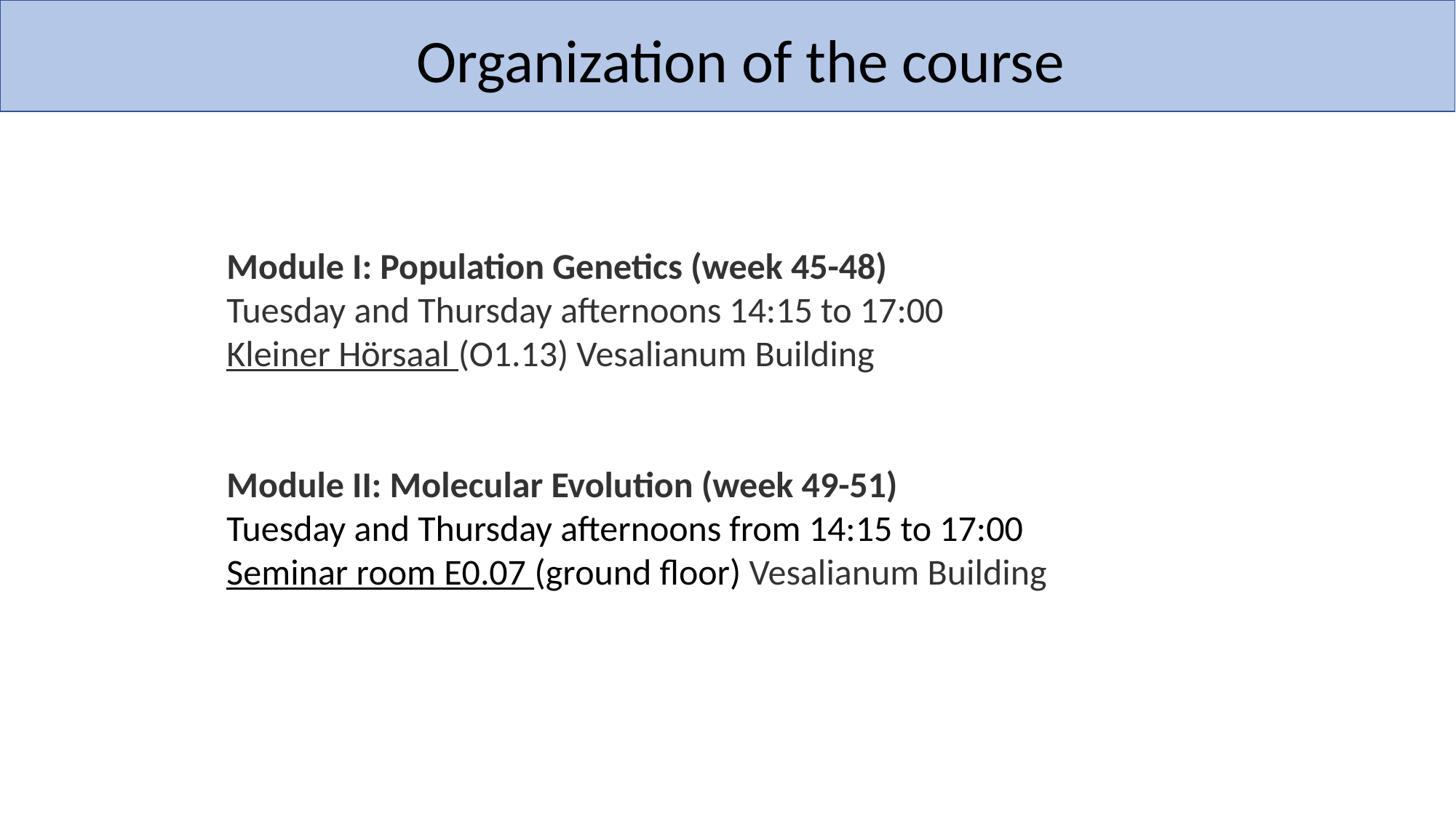

Organization of the course
Module I: Population Genetics (week 45-48)
Tuesday and Thursday afternoons 14:15 to 17:00
Kleiner Hörsaal (O1.13) Vesalianum Building

Module II: Molecular Evolution (week 49-51)
Tuesday and Thursday afternoons from 14:15 to 17:00
Seminar room E0.07 (ground floor) Vesalianum Building